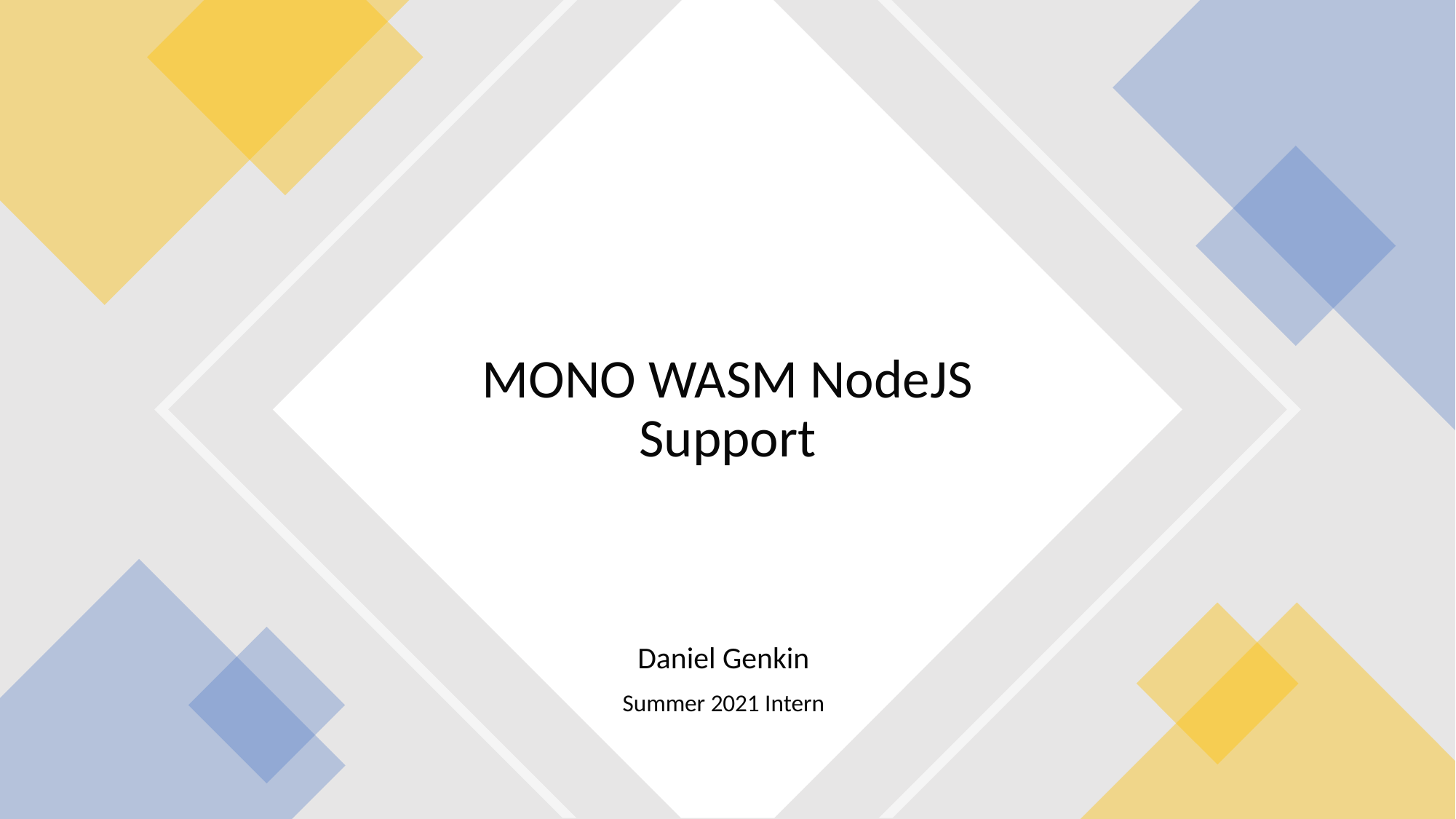

# MONO WASM NodeJS Support

Daniel Genkin
Summer 2021 Intern